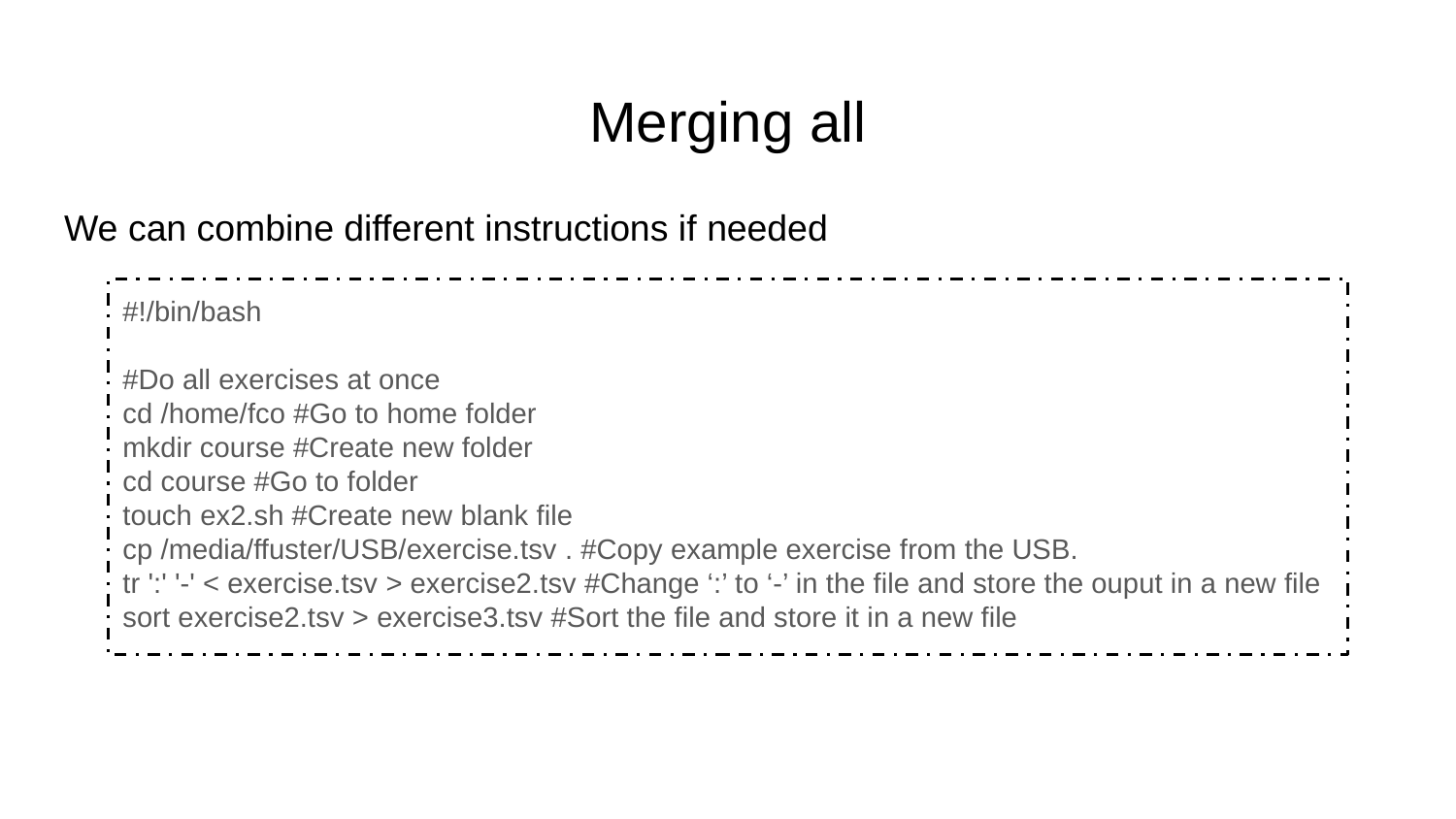

# Merging all
We can combine different instructions if needed
#!/bin/bash

#Do all exercises at once
cd /home/fco #Go to home folder
mkdir course #Create new folder
cd course #Go to folder
touch ex2.sh #Create new blank file
cp /media/ffuster/USB/exercise.tsv . #Copy example exercise from the USB.
tr ':' '-' < exercise.tsv > exercise2.tsv #Change ‘:’ to ‘-’ in the file and store the ouput in a new file
sort exercise2.tsv > exercise3.tsv #Sort the file and store it in a new file